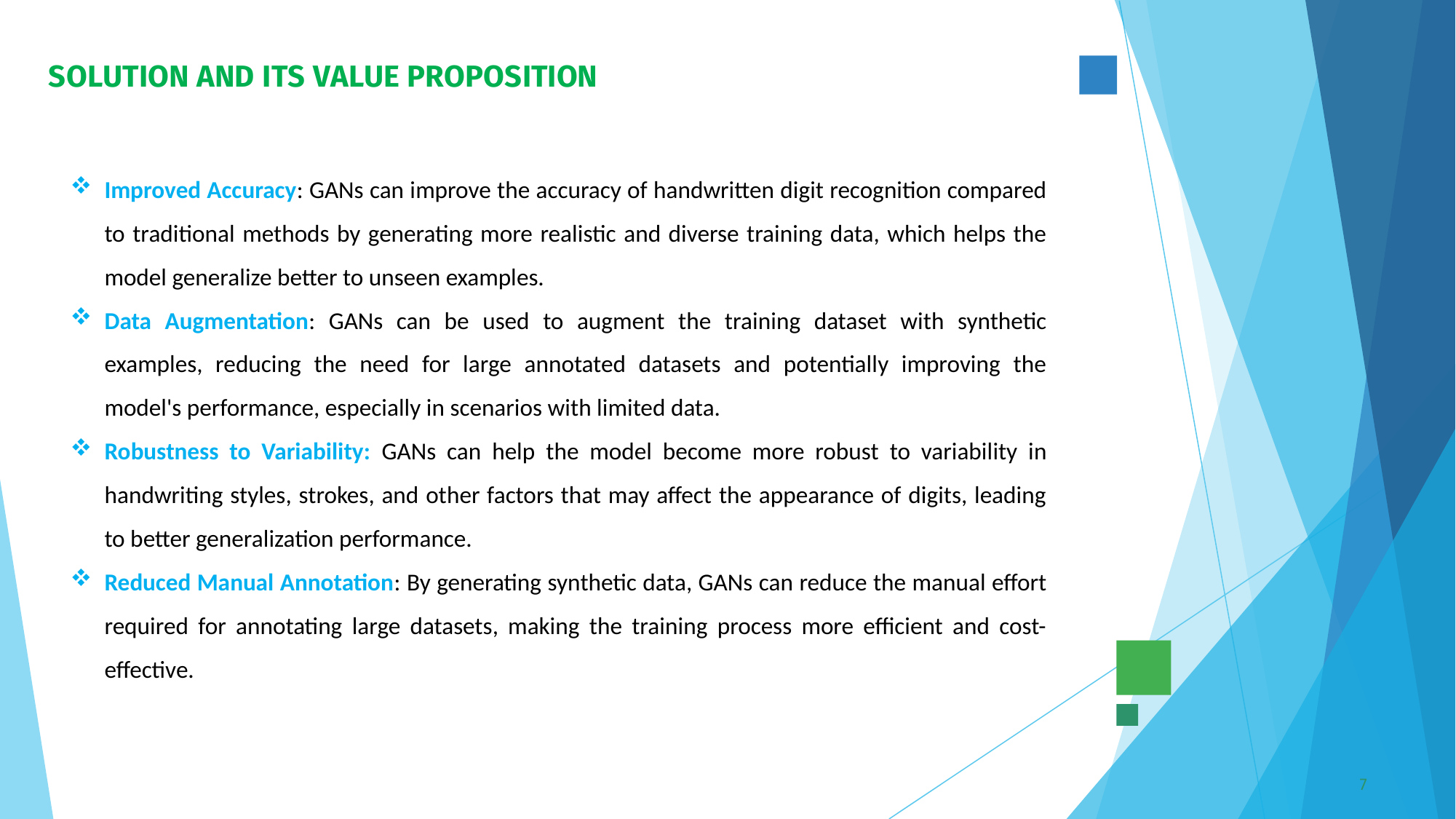

# SOLUTION AND ITS VALUE PROPOSITION

Improved Accuracy: GANs can improve the accuracy of handwritten digit recognition compared to traditional methods by generating more realistic and diverse training data, which helps the model generalize better to unseen examples.
Data Augmentation: GANs can be used to augment the training dataset with synthetic examples, reducing the need for large annotated datasets and potentially improving the model's performance, especially in scenarios with limited data.
Robustness to Variability: GANs can help the model become more robust to variability in handwriting styles, strokes, and other factors that may affect the appearance of digits, leading to better generalization performance.
Reduced Manual Annotation: By generating synthetic data, GANs can reduce the manual effort required for annotating large datasets, making the training process more efficient and cost-effective.

7